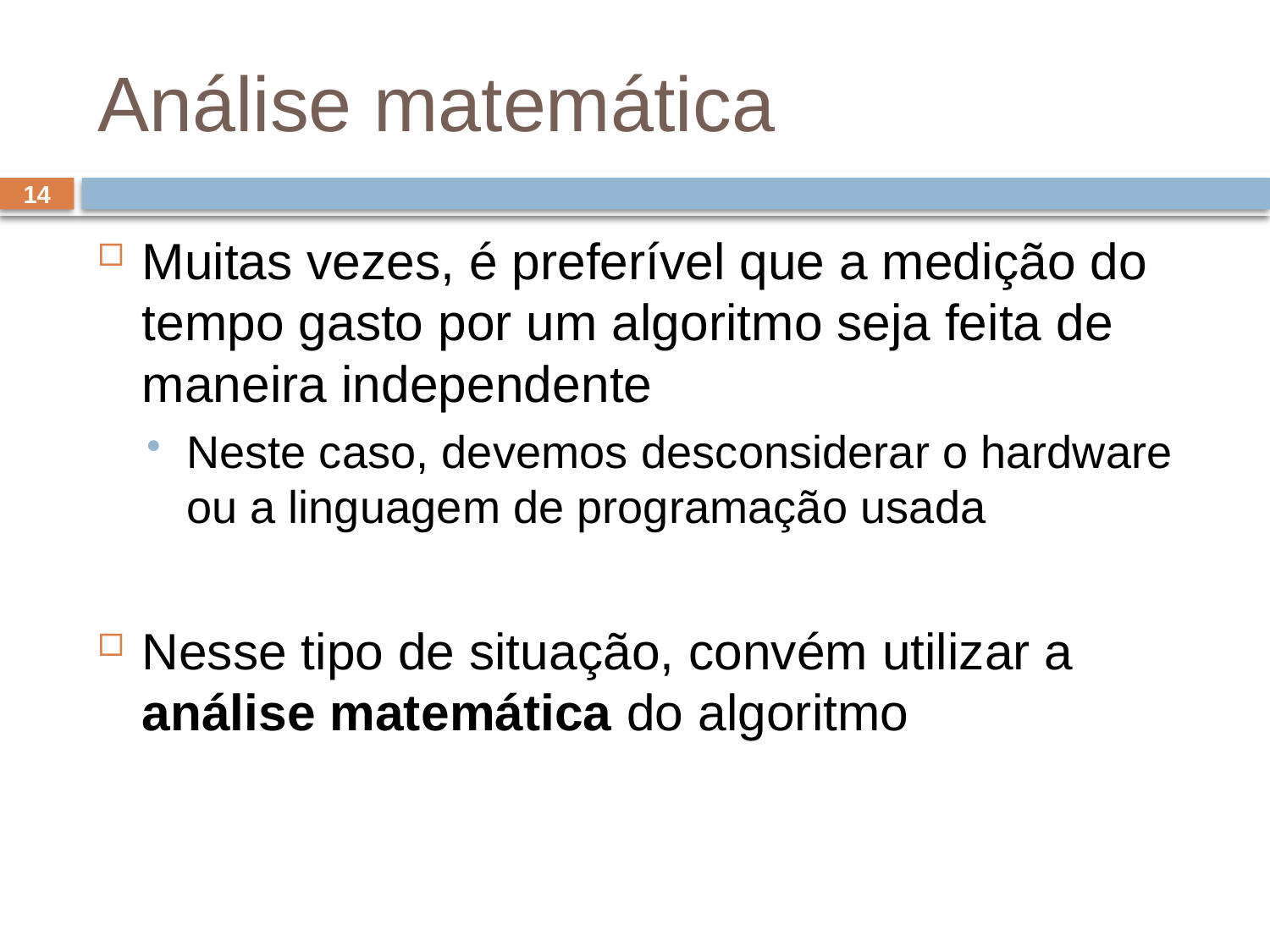

# Análise matemática
14
Muitas vezes, é preferível que a medição do tempo gasto por um algoritmo seja feita de maneira independente
Neste caso, devemos desconsiderar o hardware ou a linguagem de programação usada

Nesse tipo de situação, convém utilizar a análise matemática do algoritmo